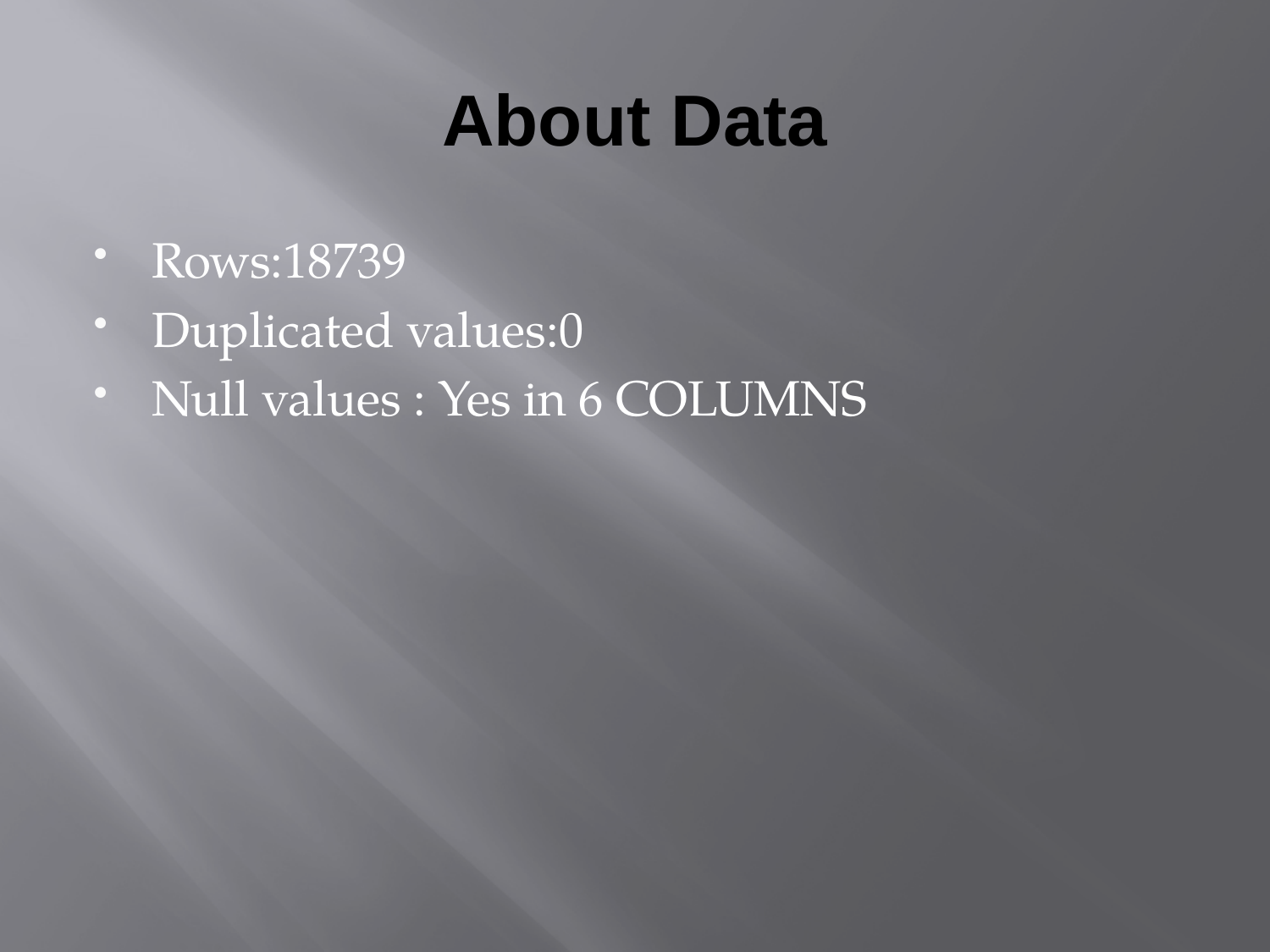

# About Data
Rows:18739
Duplicated values:0
Null values : Yes in 6 COLUMNS